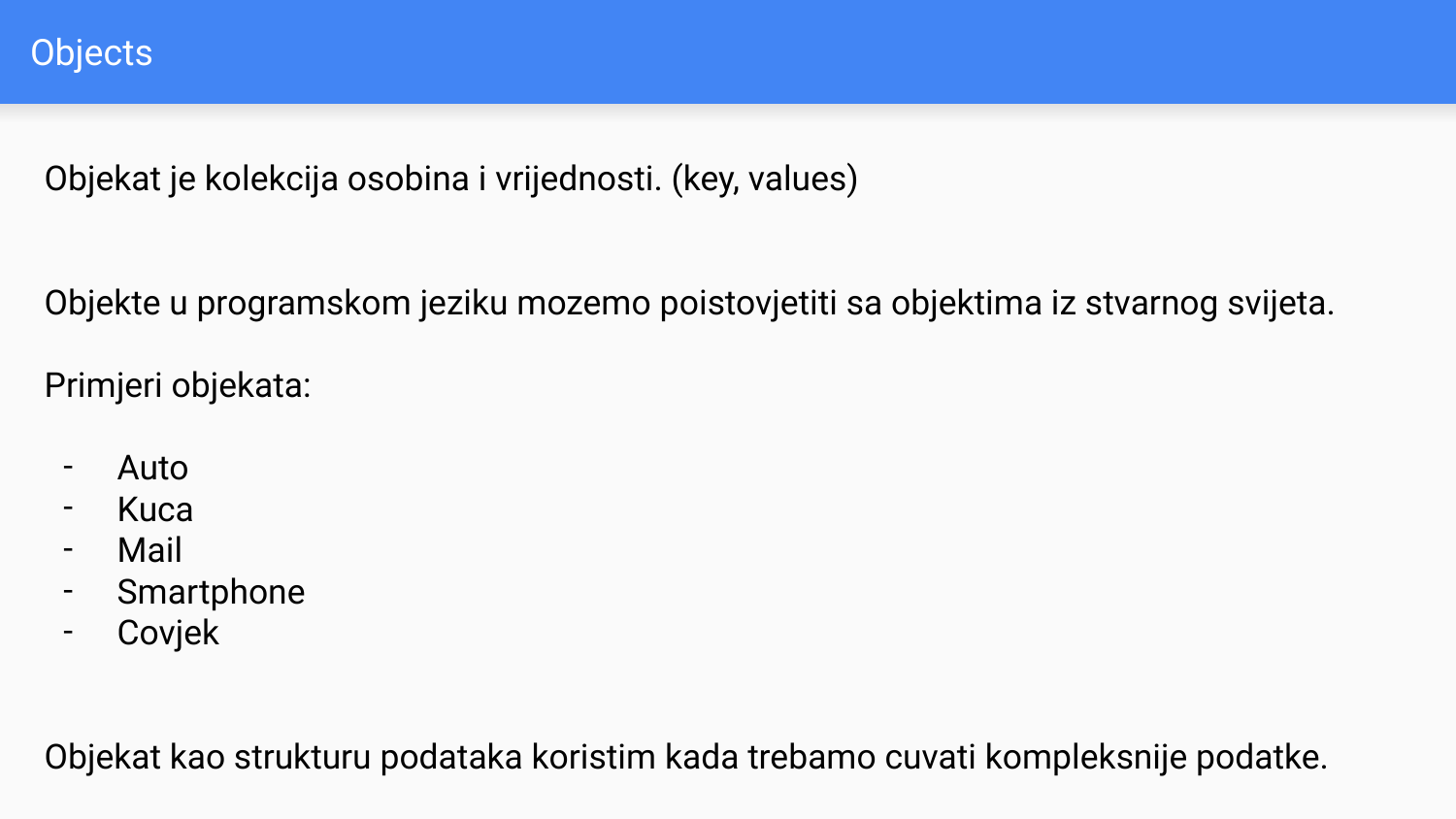

# Objects
Objekat je kolekcija osobina i vrijednosti. (key, values)

Objekte u programskom jeziku mozemo poistovjetiti sa objektima iz stvarnog svijeta.

Primjeri objekata:

Auto
Kuca
Mail
Smartphone
Covjek

Objekat kao strukturu podataka koristim kada trebamo cuvati kompleksnije podatke.